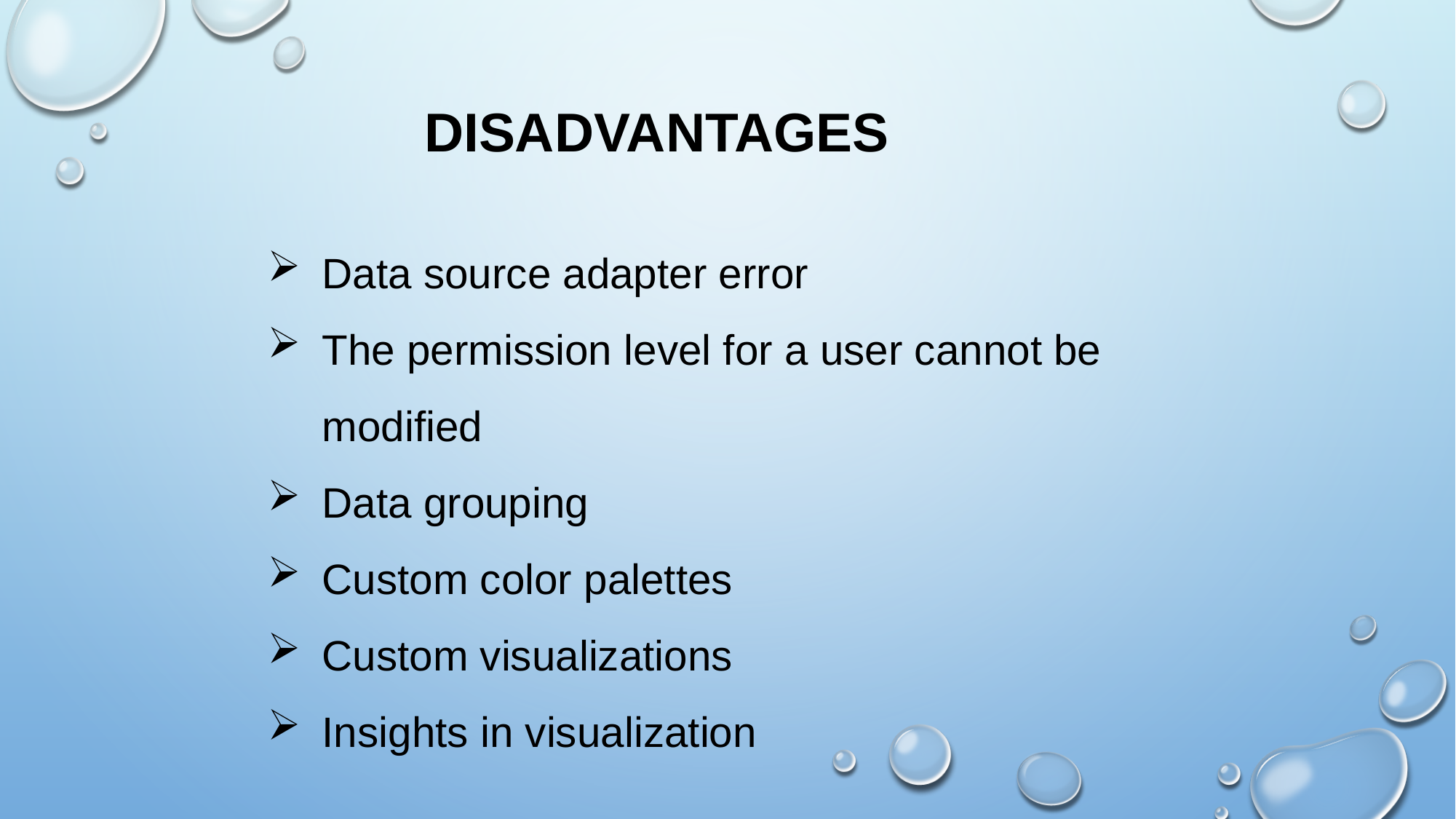

DISADVANTAGES
Data source adapter error
The permission level for a user cannot be modified
Data grouping
Custom color palettes
Custom visualizations
Insights in visualization